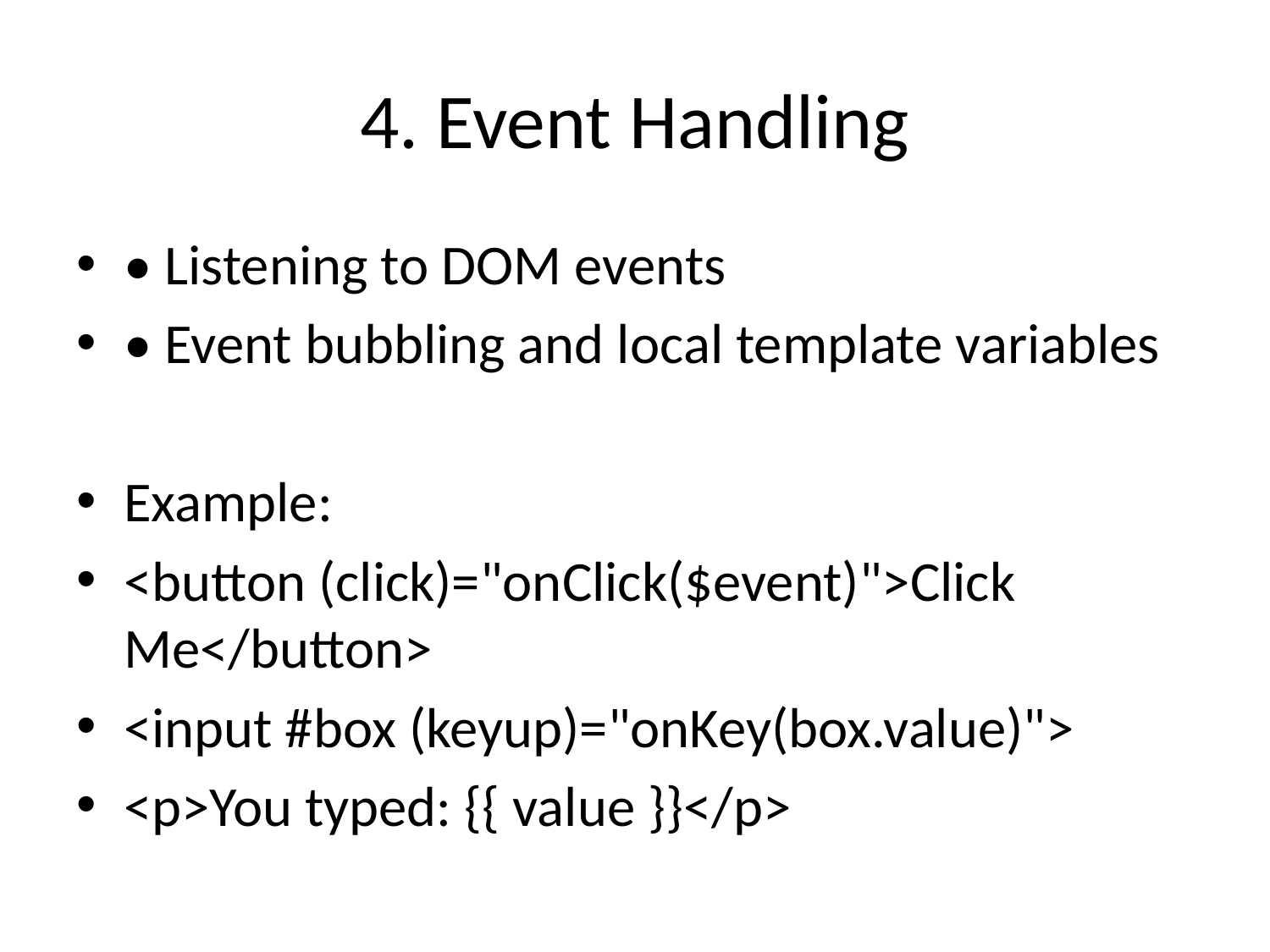

# 4. Event Handling
• Listening to DOM events
• Event bubbling and local template variables

Example:
<button (click)="onClick($event)">Click Me</button>
<input #box (keyup)="onKey(box.value)">
<p>You typed: {{ value }}</p>